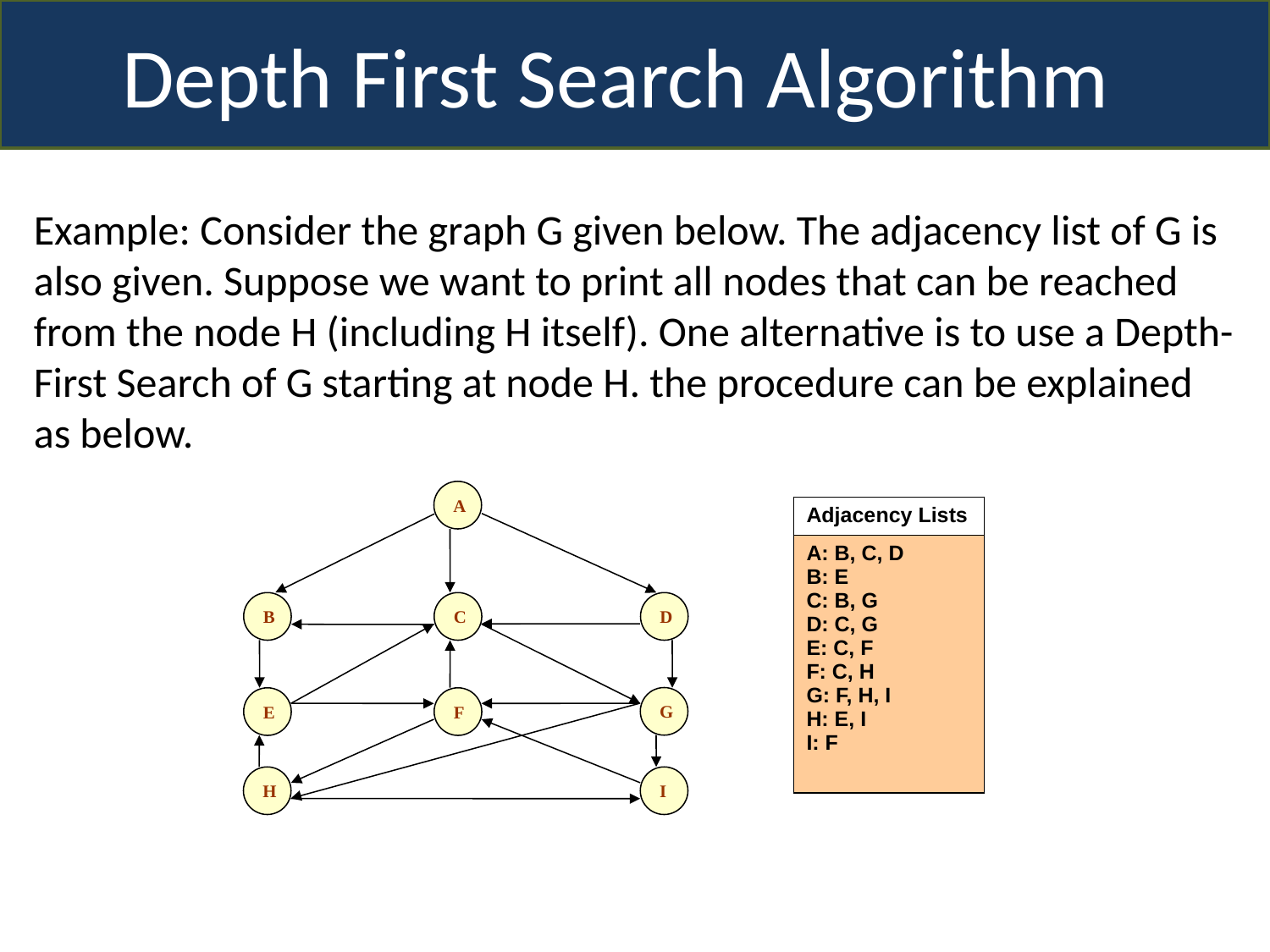

Depth First Search Algorithm
Example: Consider the graph G given below. The adjacency list of G is also given. Suppose we want to print all nodes that can be reached from the node H (including H itself). One alternative is to use a Depth- First Search of G starting at node H. the procedure can be explained as below.
A
| Adjacency Lists |
| --- |
| A: B, C, D B: E C: B, G D: C, G E: C, F F: C, H G: F, H, I H: E, I I: F |

B
C
D

G
E
F

H

I